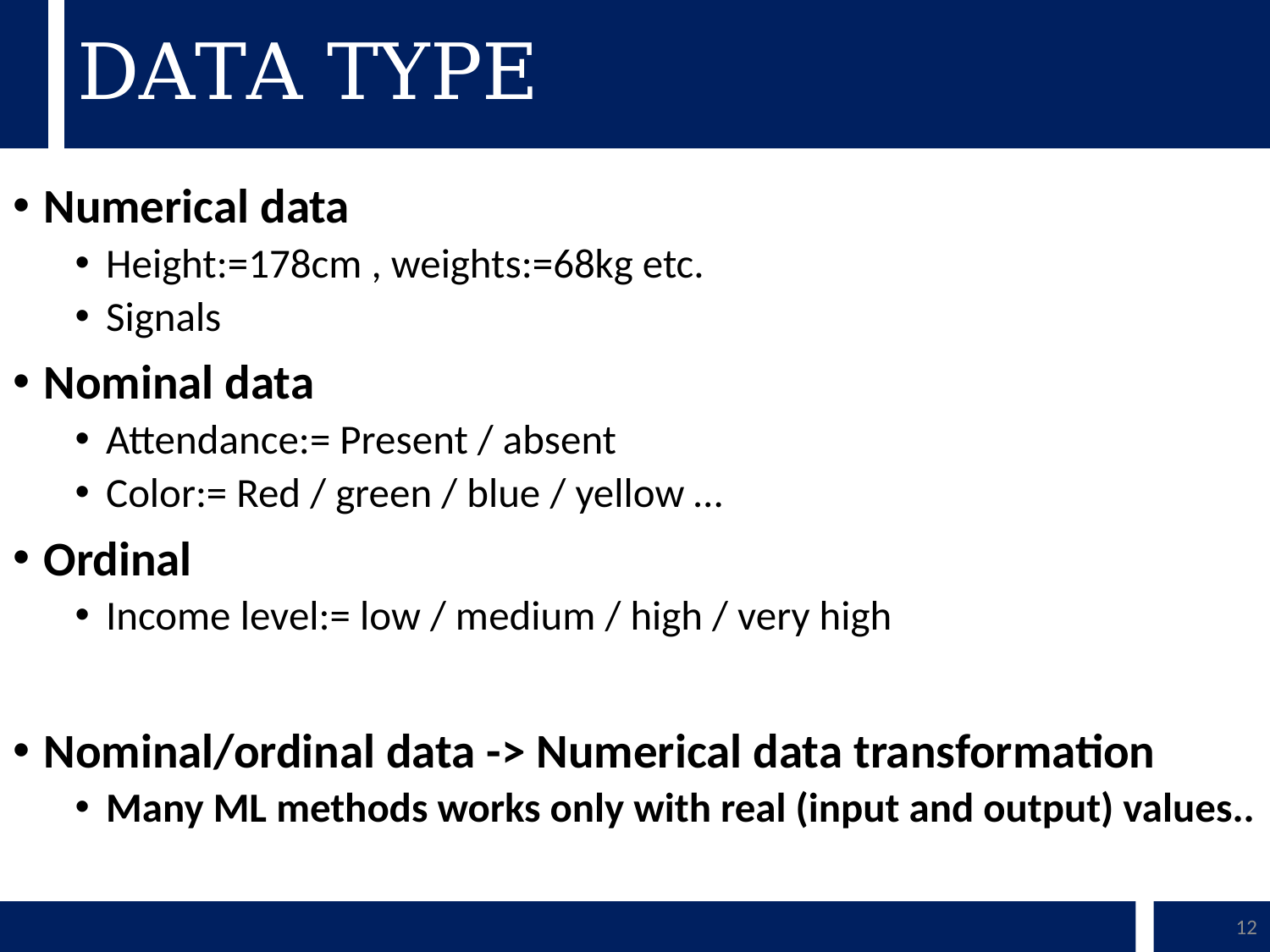

# DATA TYPE
Numerical data
Height:=178cm , weights:=68kg etc.
Signals
Nominal data
Attendance:= Present / absent
Color:= Red / green / blue / yellow …
Ordinal
Income level:= low / medium / high / very high

Nominal/ordinal data -> Numerical data transformation
Many ML methods works only with real (input and output) values..

12